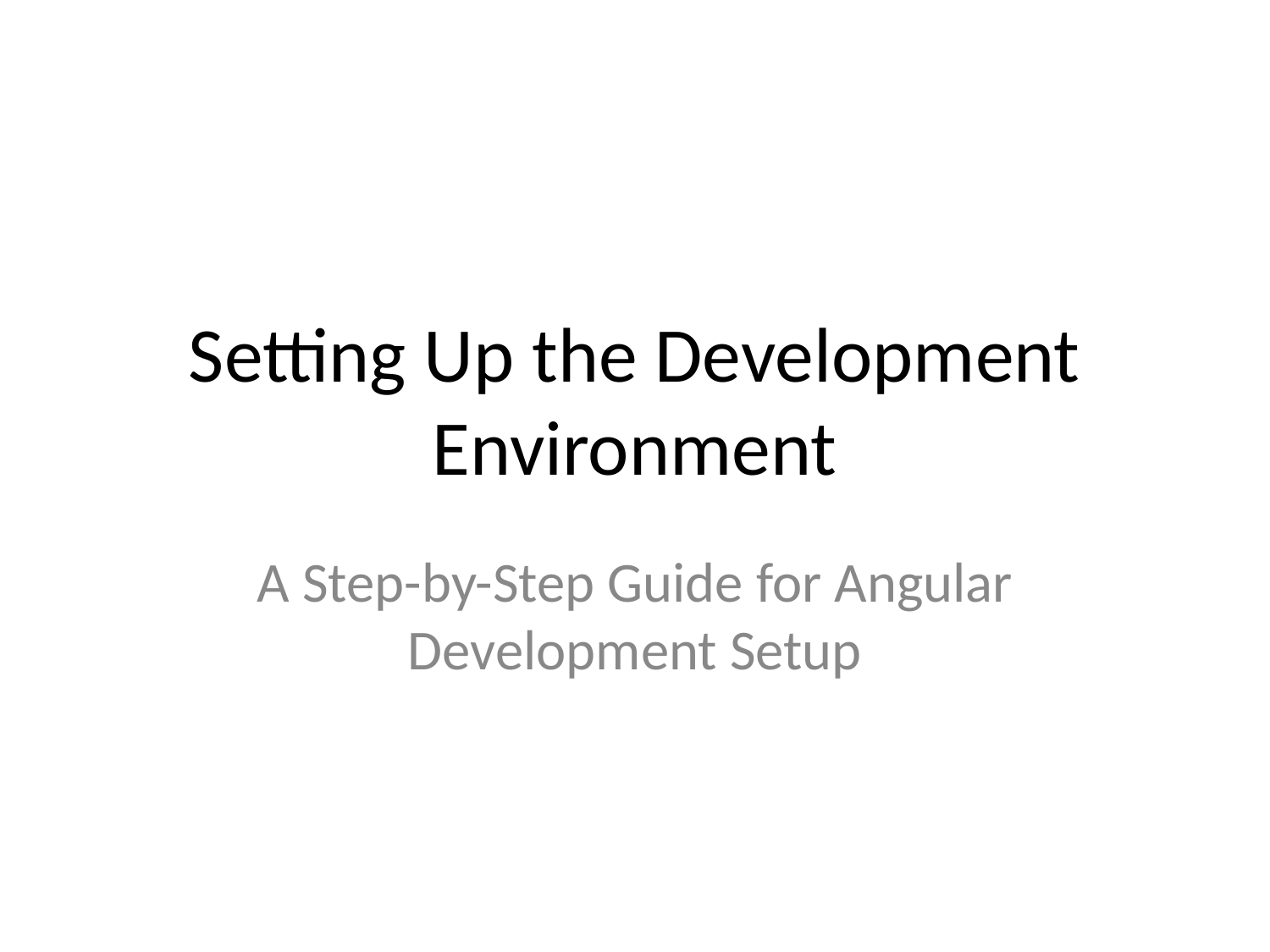

# Setting Up the Development Environment
A Step-by-Step Guide for Angular Development Setup